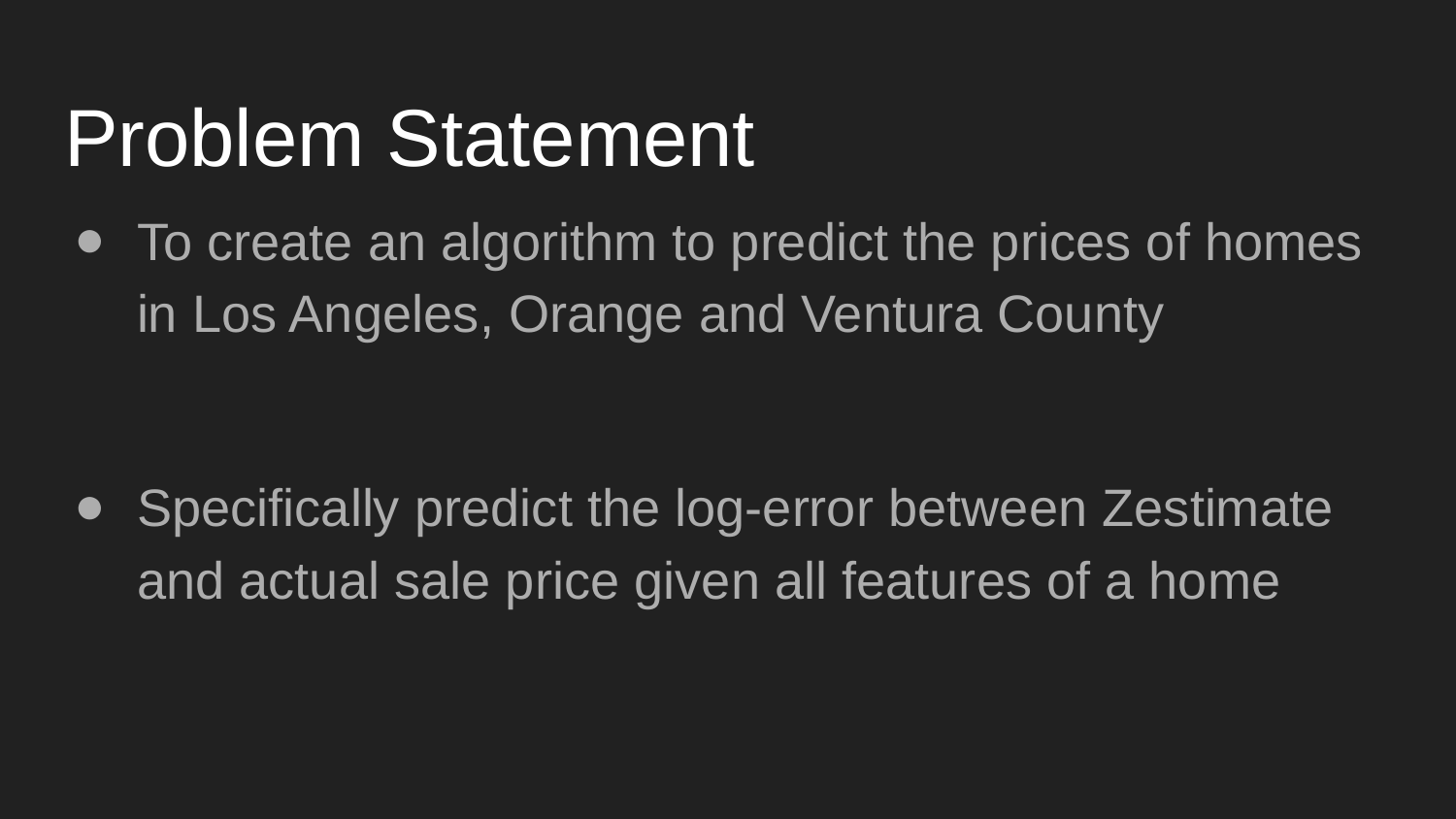

# Problem Statement
To create an algorithm to predict the prices of homes in Los Angeles, Orange and Ventura County

Specifically predict the log-error between Zestimate and actual sale price given all features of a home